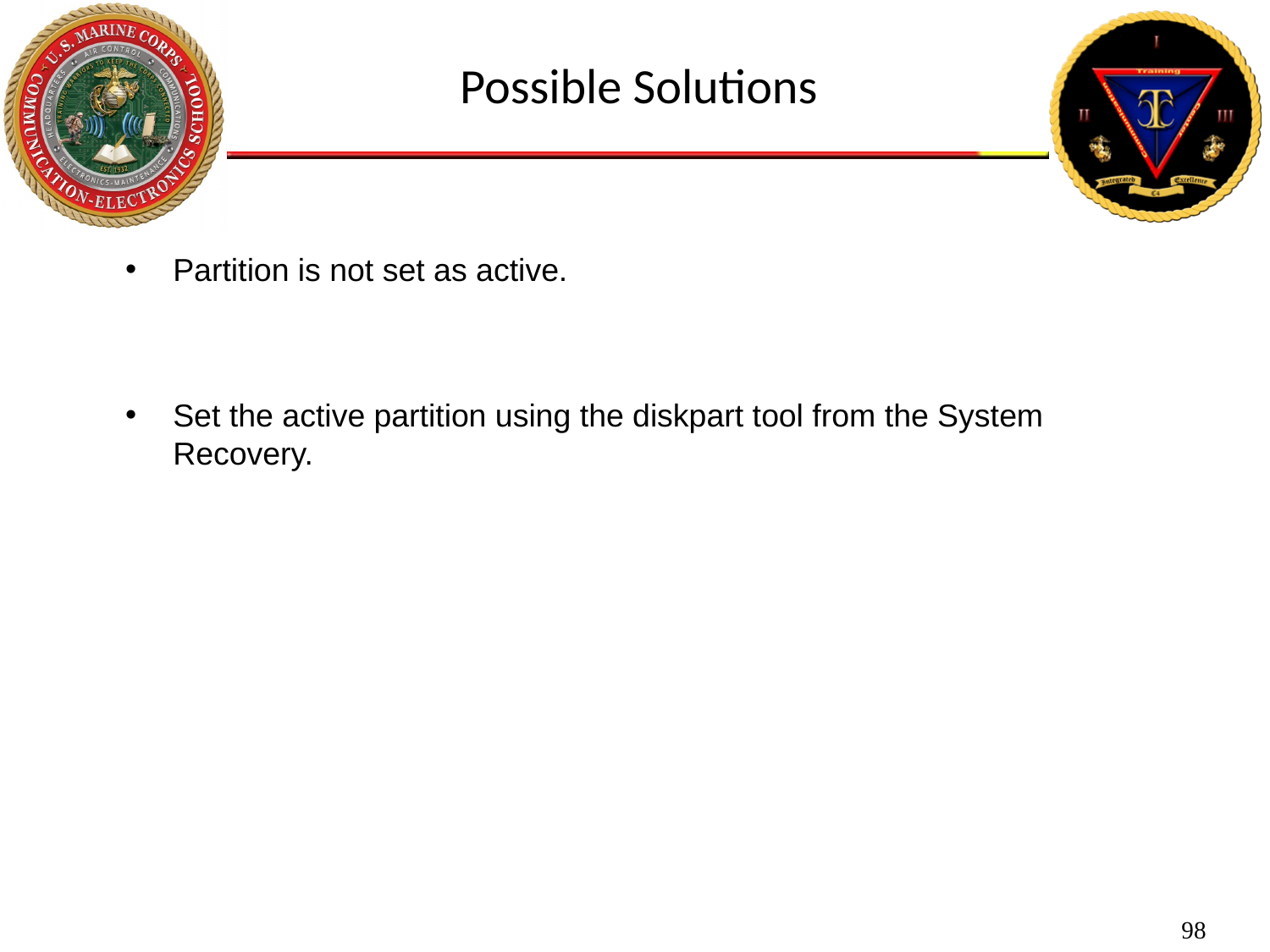

Possible Solutions
Partition is not set as active.

Set the active partition using the diskpart tool from the System Recovery.